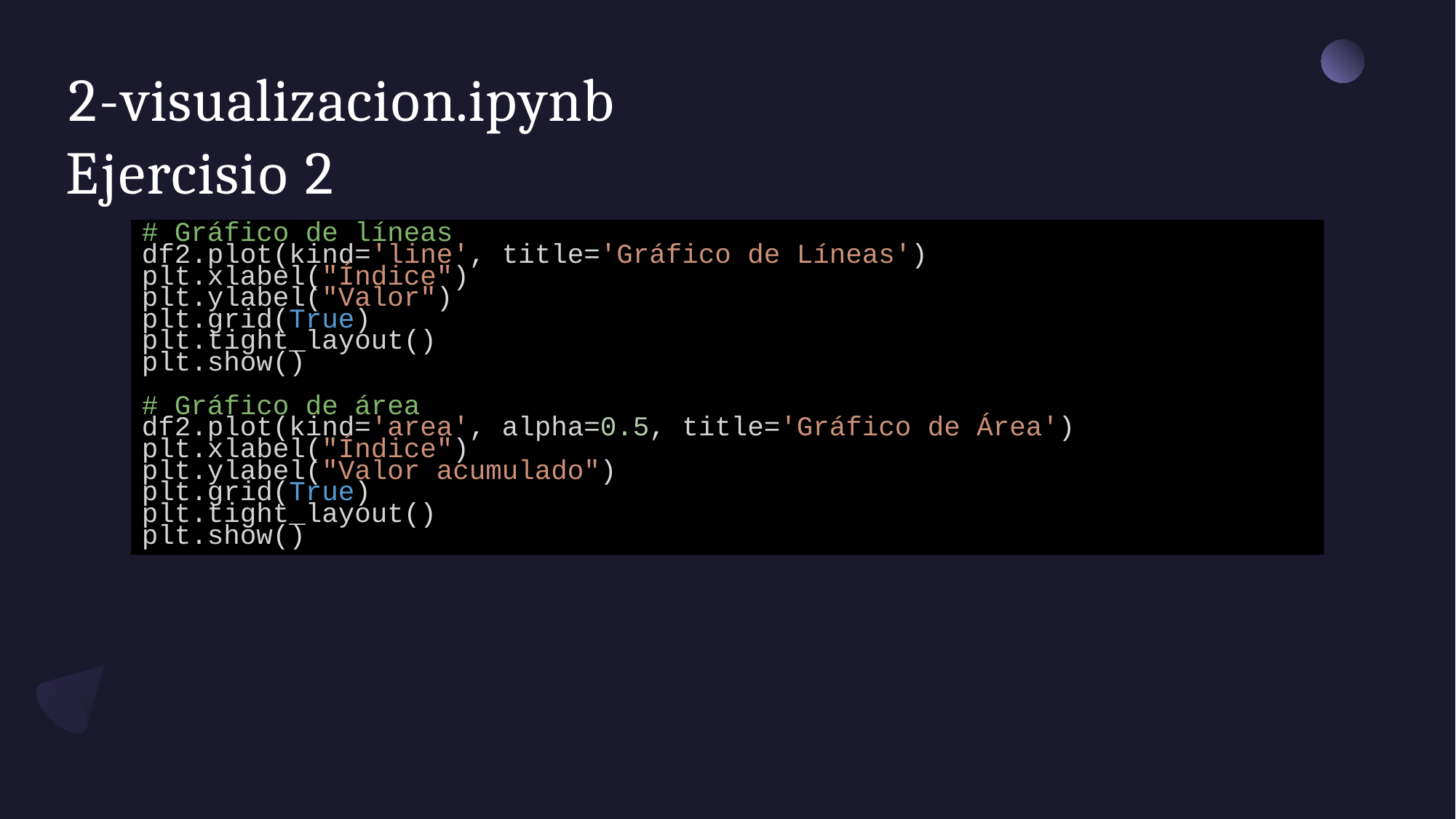

# 2-visualizacion.ipynb Ejercisio 2
# Gráfico de líneas
df2.plot(kind='line', title='Gráfico de Líneas')
plt.xlabel("Índice")
plt.ylabel("Valor")
plt.grid(True)
plt.tight_layout()
plt.show()
# Gráfico de área
df2.plot(kind='area', alpha=0.5, title='Gráfico de Área')
plt.xlabel("Índice")
plt.ylabel("Valor acumulado")
plt.grid(True)
plt.tight_layout()
plt.show()